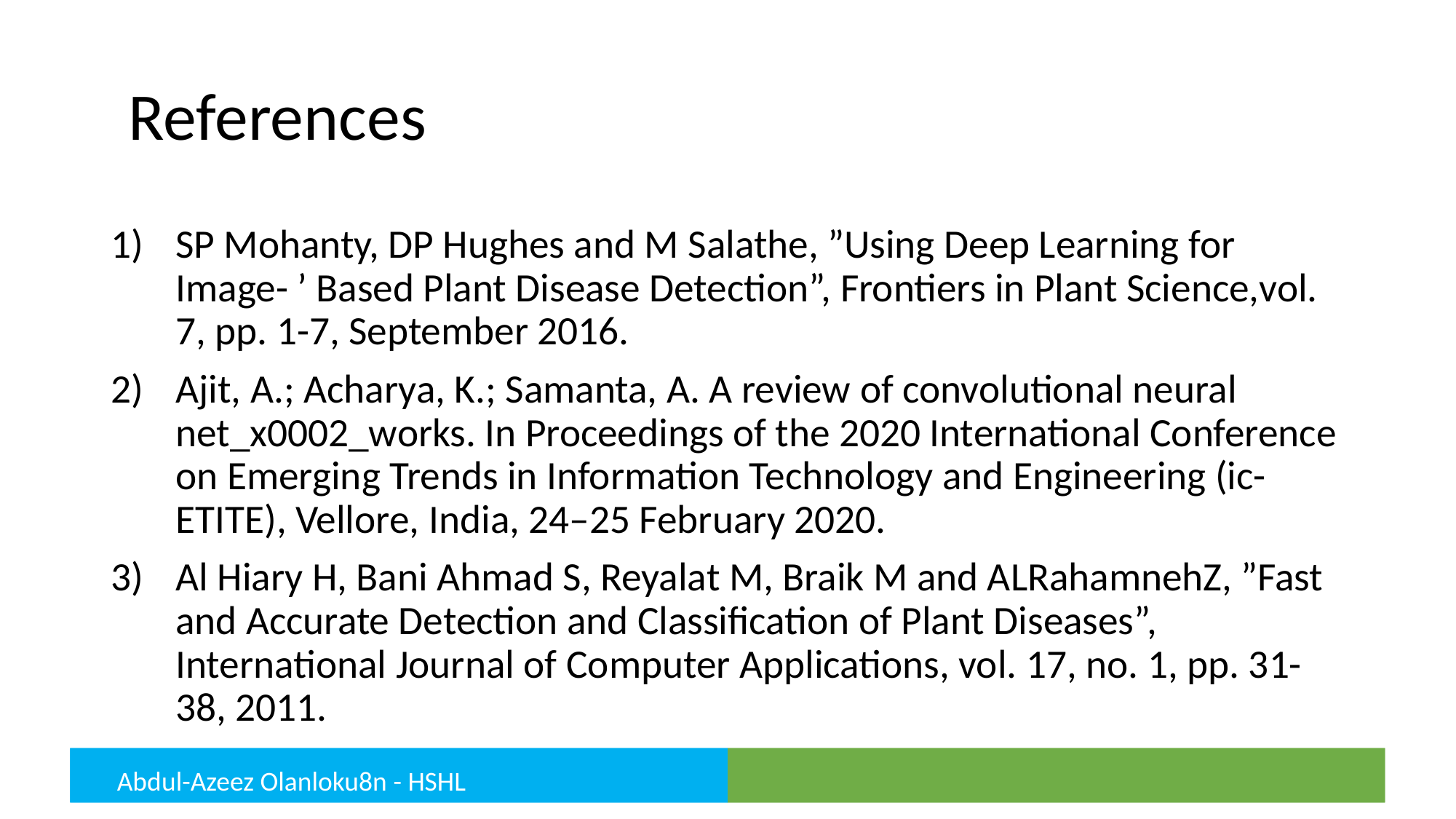

References
SP Mohanty, DP Hughes and M Salathe, ”Using Deep Learning for Image- ’ Based Plant Disease Detection”, Frontiers in Plant Science,vol. 7, pp. 1-7, September 2016.
Ajit, A.; Acharya, K.; Samanta, A. A review of convolutional neural net_x0002_works. In Proceedings of the 2020 International Conference on Emerging Trends in Information Technology and Engineering (ic-ETITE), Vellore, India, 24–25 February 2020.
Al Hiary H, Bani Ahmad S, Reyalat M, Braik M and ALRahamnehZ, ”Fast and Accurate Detection and Classification of Plant Diseases”, International Journal of Computer Applications, vol. 17, no. 1, pp. 31-38, 2011.

9
 Abdul-Azeez Olanloku8n - HSHL